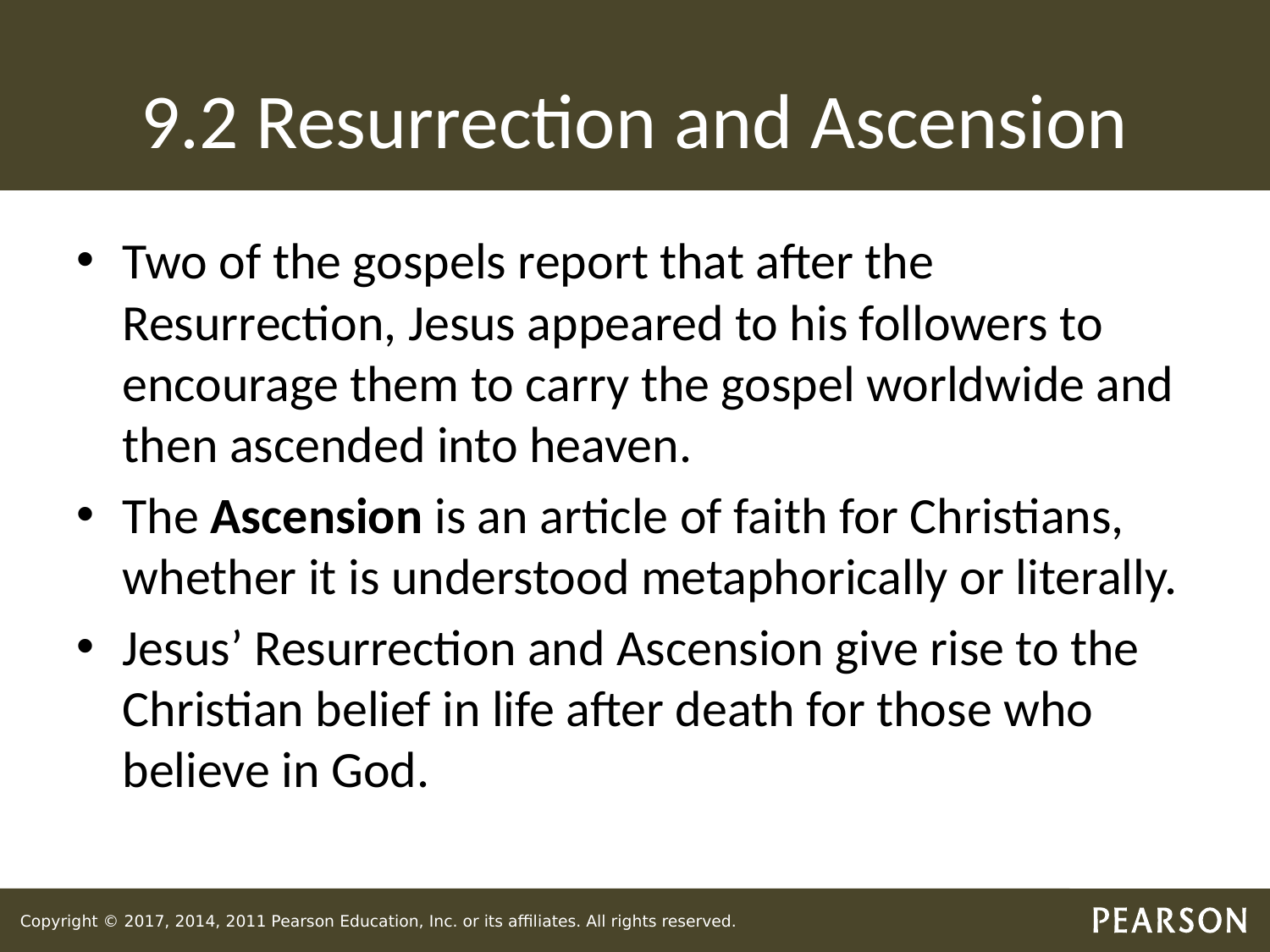

# 9.2 Resurrection and Ascension
Two of the gospels report that after the Resurrection, Jesus appeared to his followers to encourage them to carry the gospel worldwide and then ascended into heaven.
The Ascension is an article of faith for Christians, whether it is understood metaphorically or literally.
Jesus’ Resurrection and Ascension give rise to the Christian belief in life after death for those who believe in God.